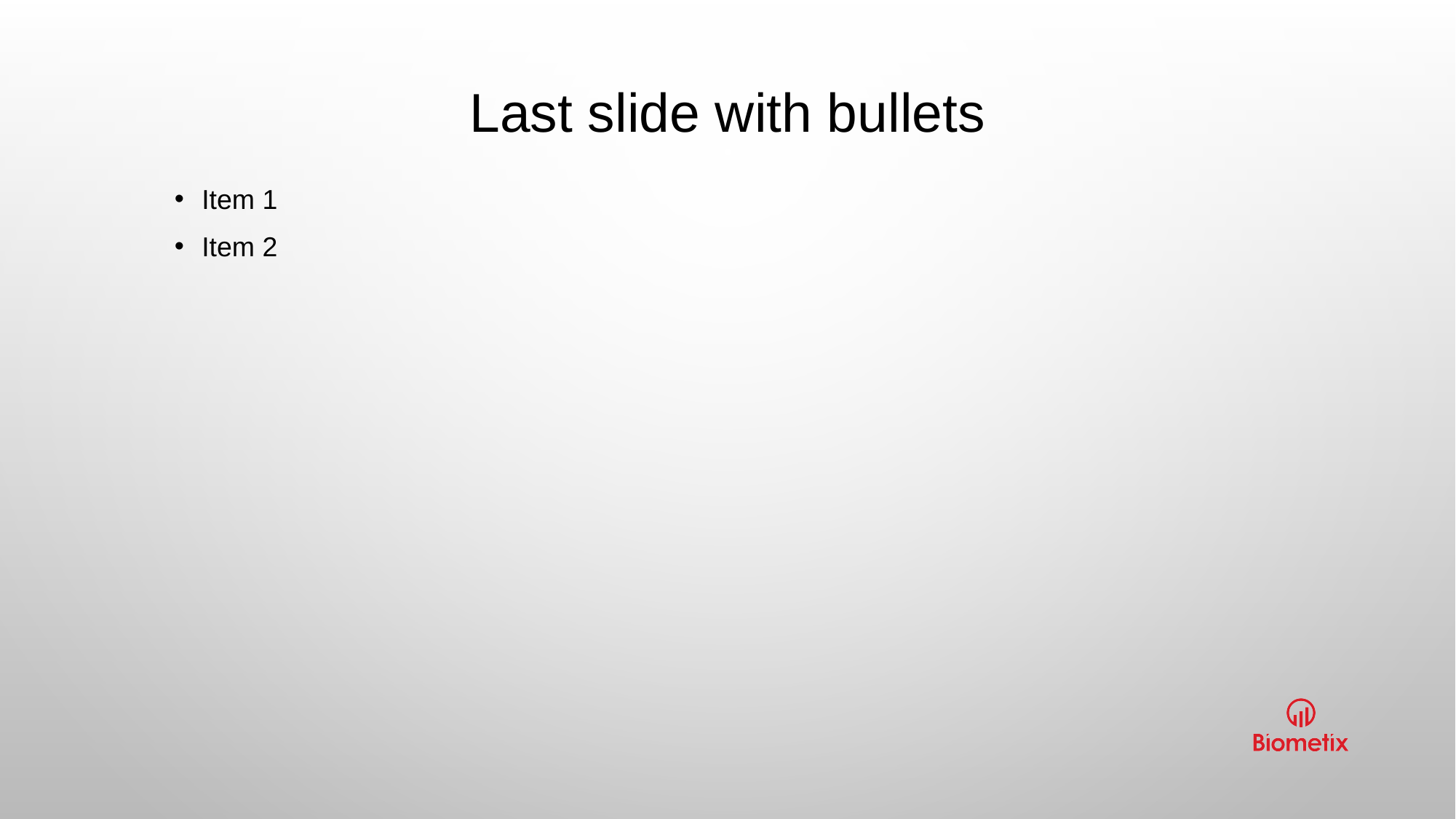

# Last slide with bullets
Item 1
Item 2